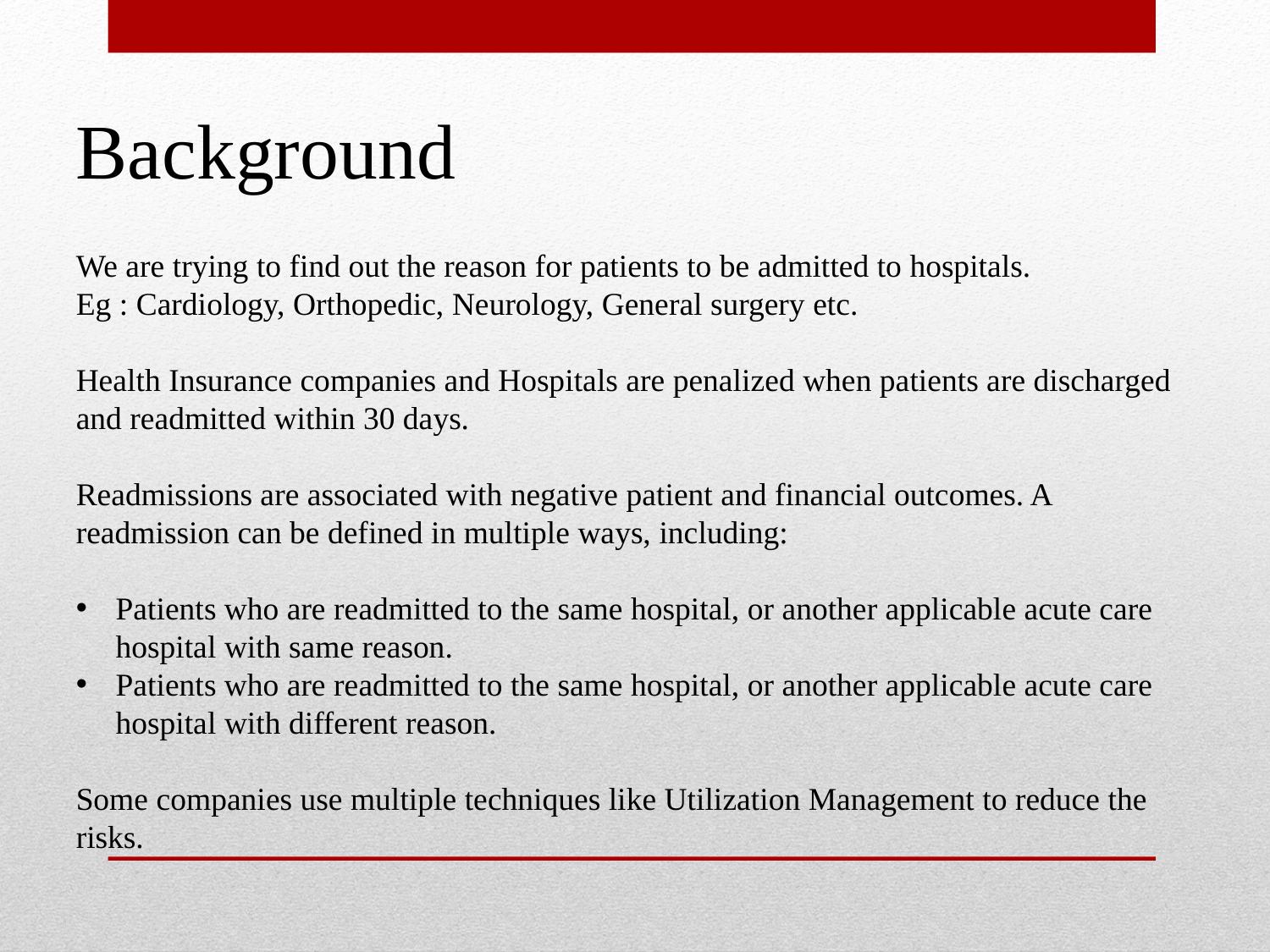

Background

We are trying to find out the reason for patients to be admitted to hospitals.
Eg : Cardiology, Orthopedic, Neurology, General surgery etc.

Health Insurance companies and Hospitals are penalized when patients are discharged and readmitted within 30 days.

Readmissions are associated with negative patient and financial outcomes. A readmission can be defined in multiple ways, including:

Patients who are readmitted to the same hospital, or another applicable acute care hospital with same reason.
Patients who are readmitted to the same hospital, or another applicable acute care hospital with different reason.

Some companies use multiple techniques like Utilization Management to reduce the risks.